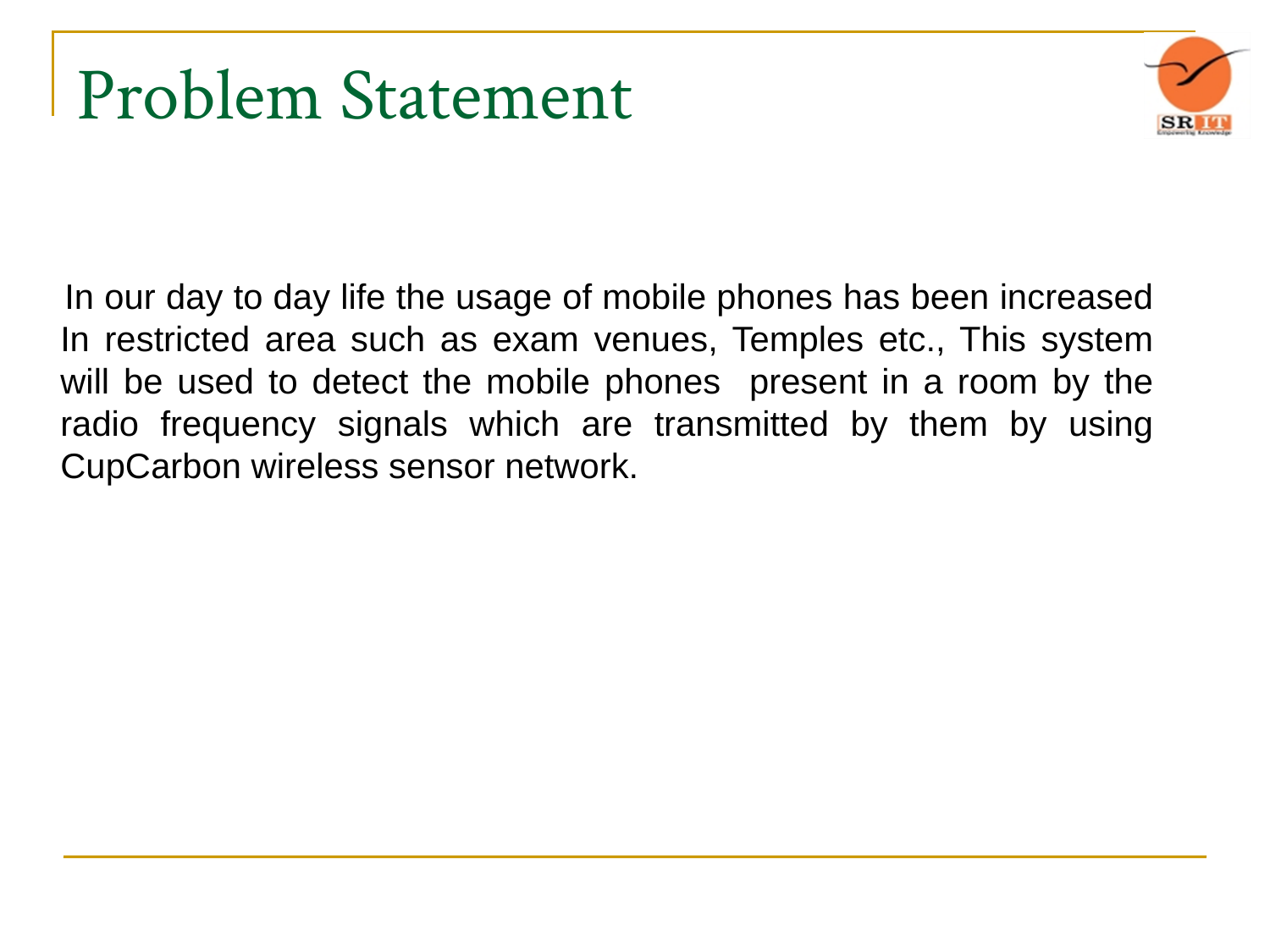

# Problem Statement

     In our day to day life the usage of mobile phones has been increased In restricted area such as exam venues, Temples etc., This system will be used to detect the mobile phones  present in a room by the radio frequency signals which are transmitted by them by using CupCarbon wireless sensor network.